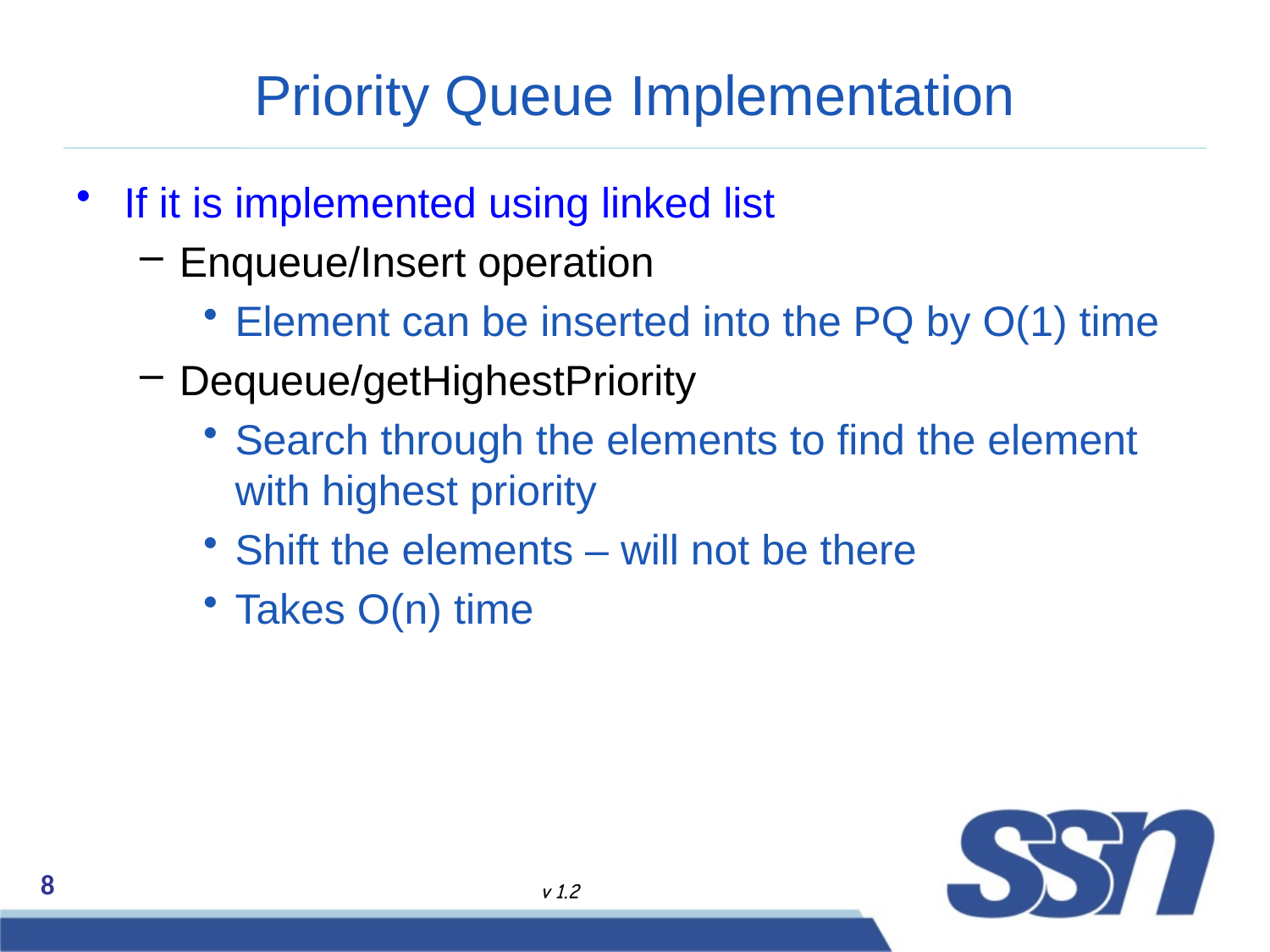

# Priority Queue Implementation
If it is implemented using linked list
Enqueue/Insert operation
Element can be inserted into the PQ by O(1) time
Dequeue/getHighestPriority
Search through the elements to find the element with highest priority
Shift the elements – will not be there
Takes O(n) time